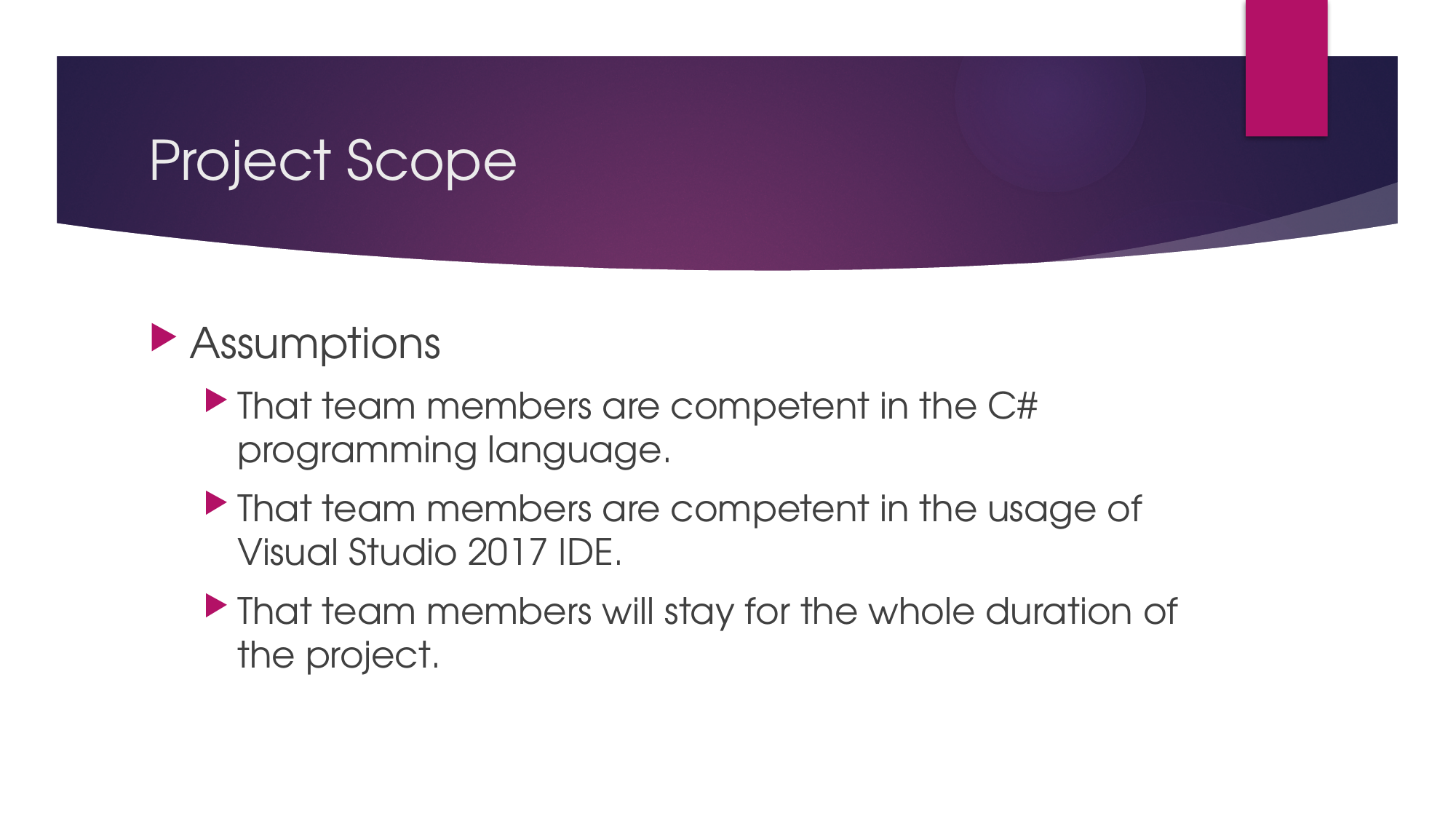

# Project Scope
Assumptions
That team members are competent in the C# programming language.
That team members are competent in the usage of Visual Studio 2017 IDE.
That team members will stay for the whole duration of the project.